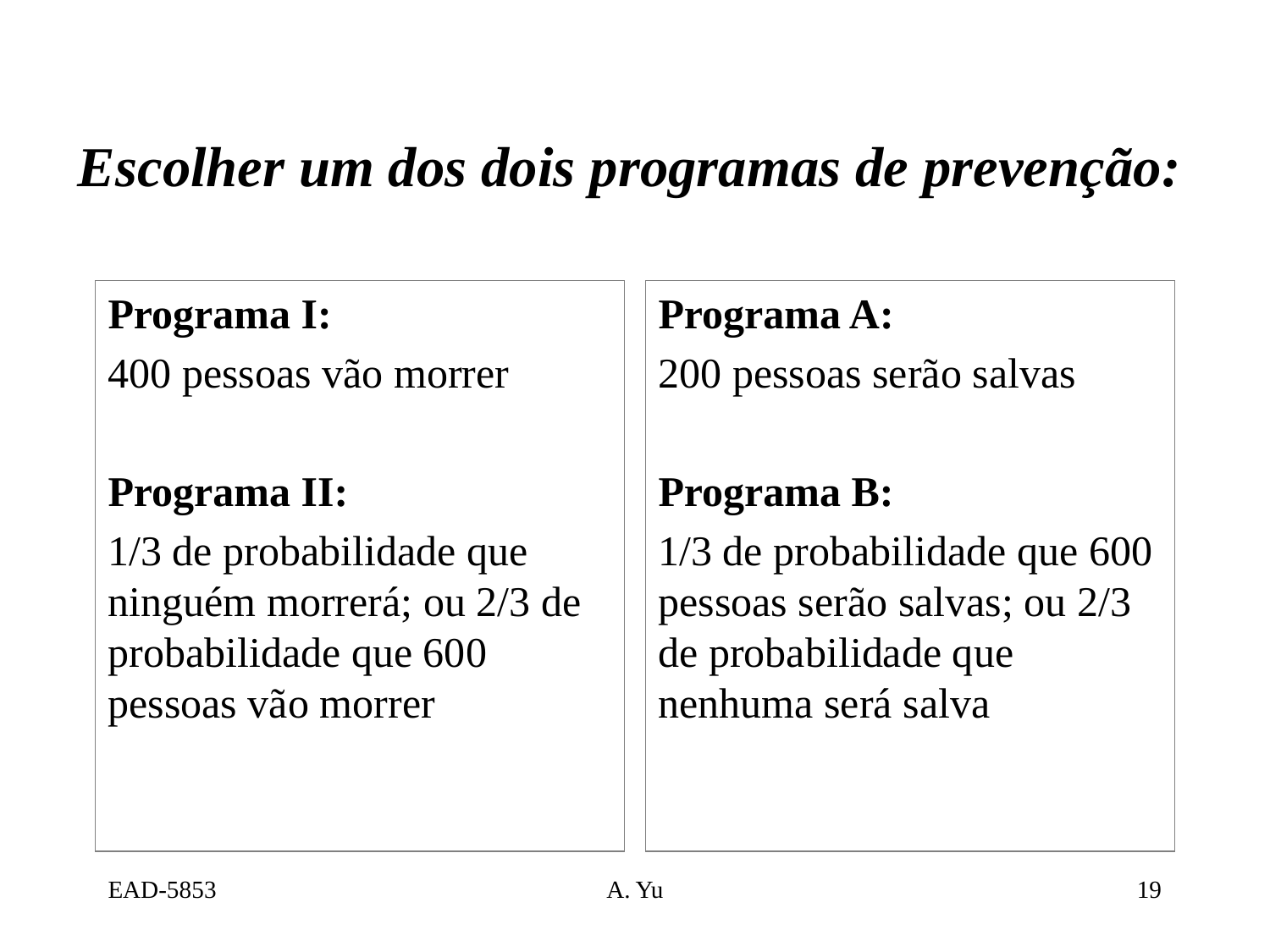

# Escolher um dos dois programas de prevenção:
Programa I:
400 pessoas vão morrer

Programa II:
1/3 de probabilidade que ninguém morrerá; ou 2/3 de probabilidade que 600 pessoas vão morrer

Programa A:
200 pessoas serão salvas

Programa B:
1/3 de probabilidade que 600 pessoas serão salvas; ou 2/3 de probabilidade que nenhuma será salva

EAD-5853
A. Yu
19